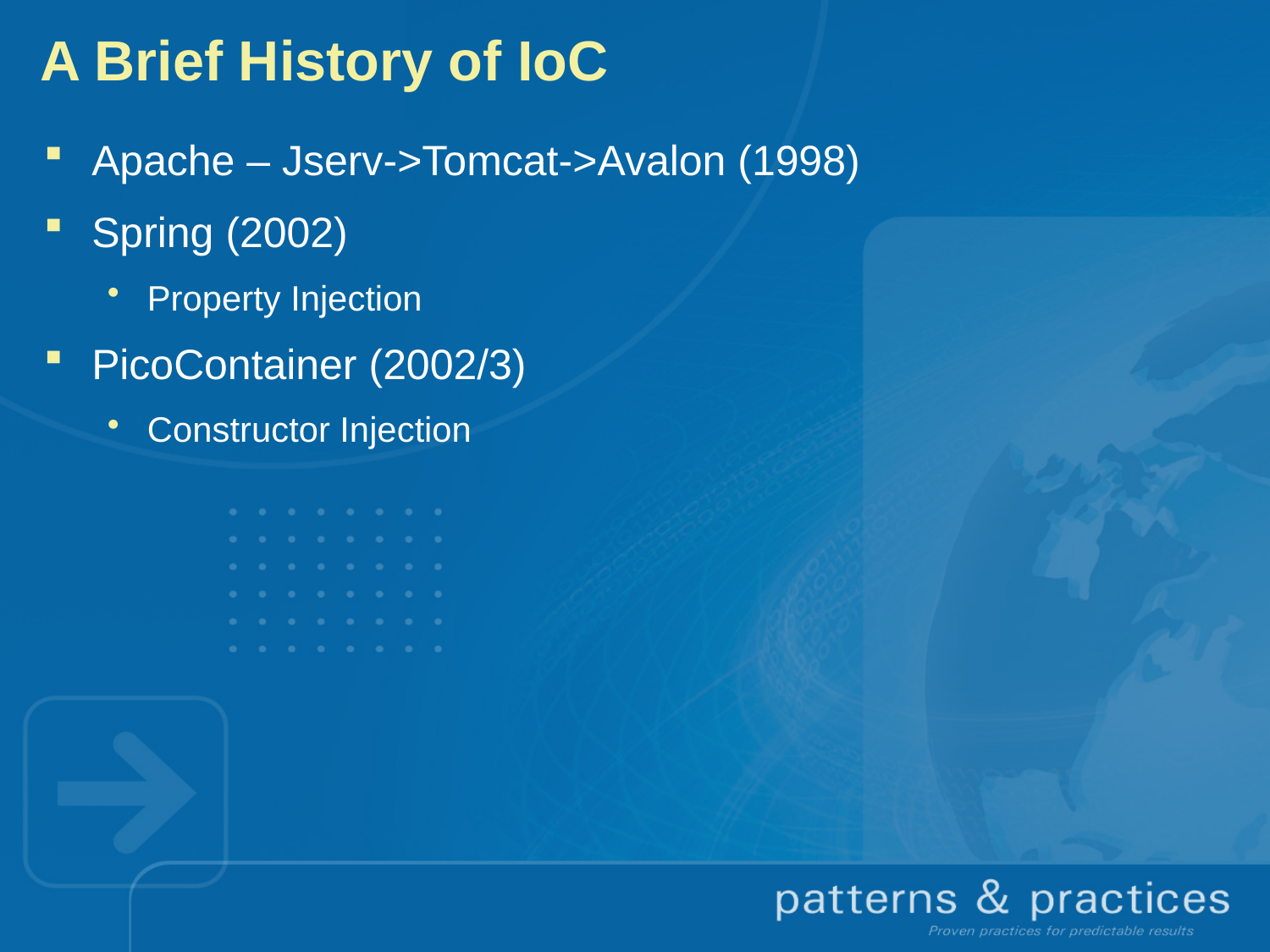

# A Brief History of IoC
Apache – Jserv->Tomcat->Avalon (1998)
Spring (2002)
Property Injection
PicoContainer (2002/3)
Constructor Injection